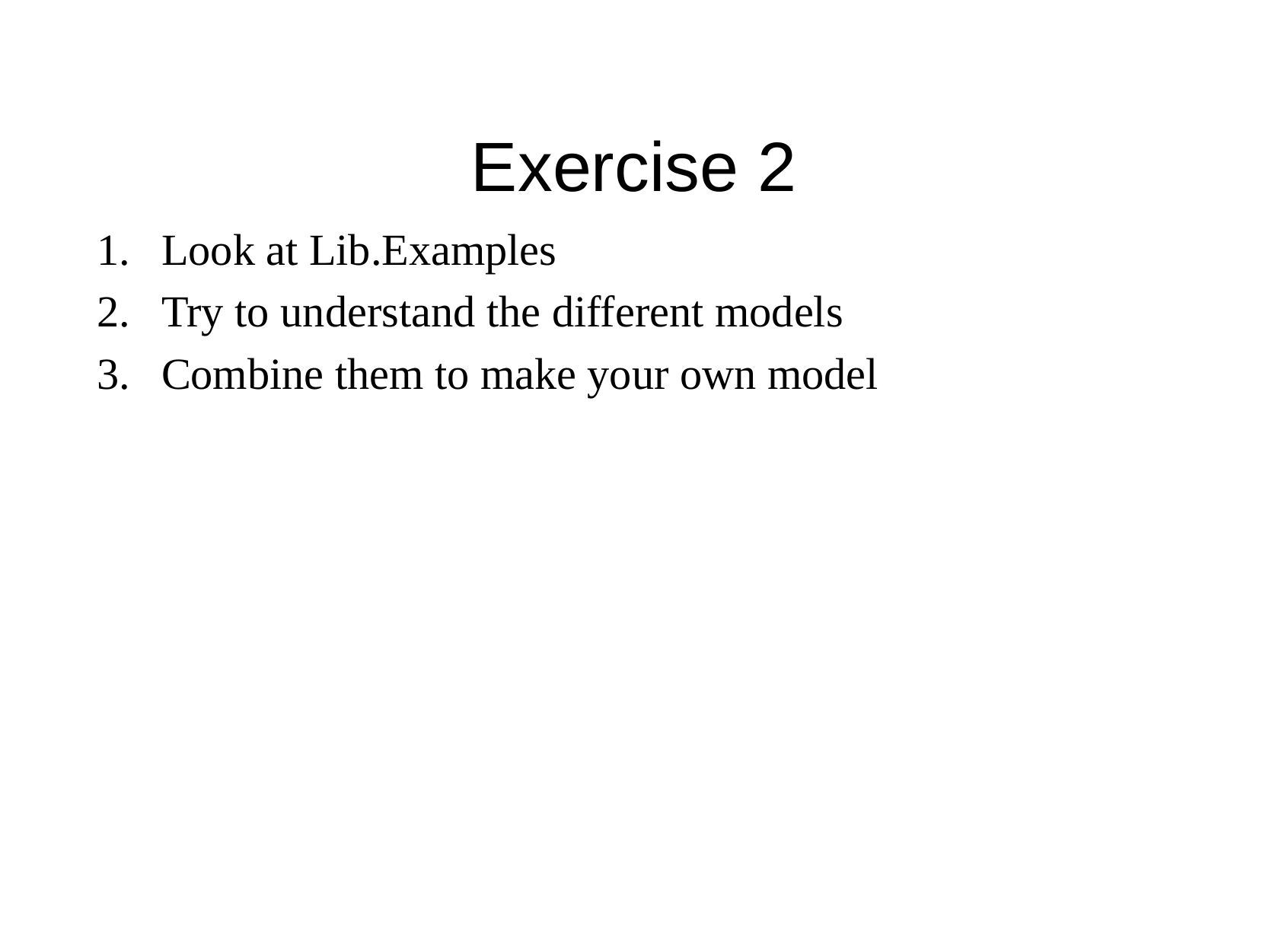

# Exercise 2
Look at Lib.Examples
Try to understand the different models
Combine them to make your own model